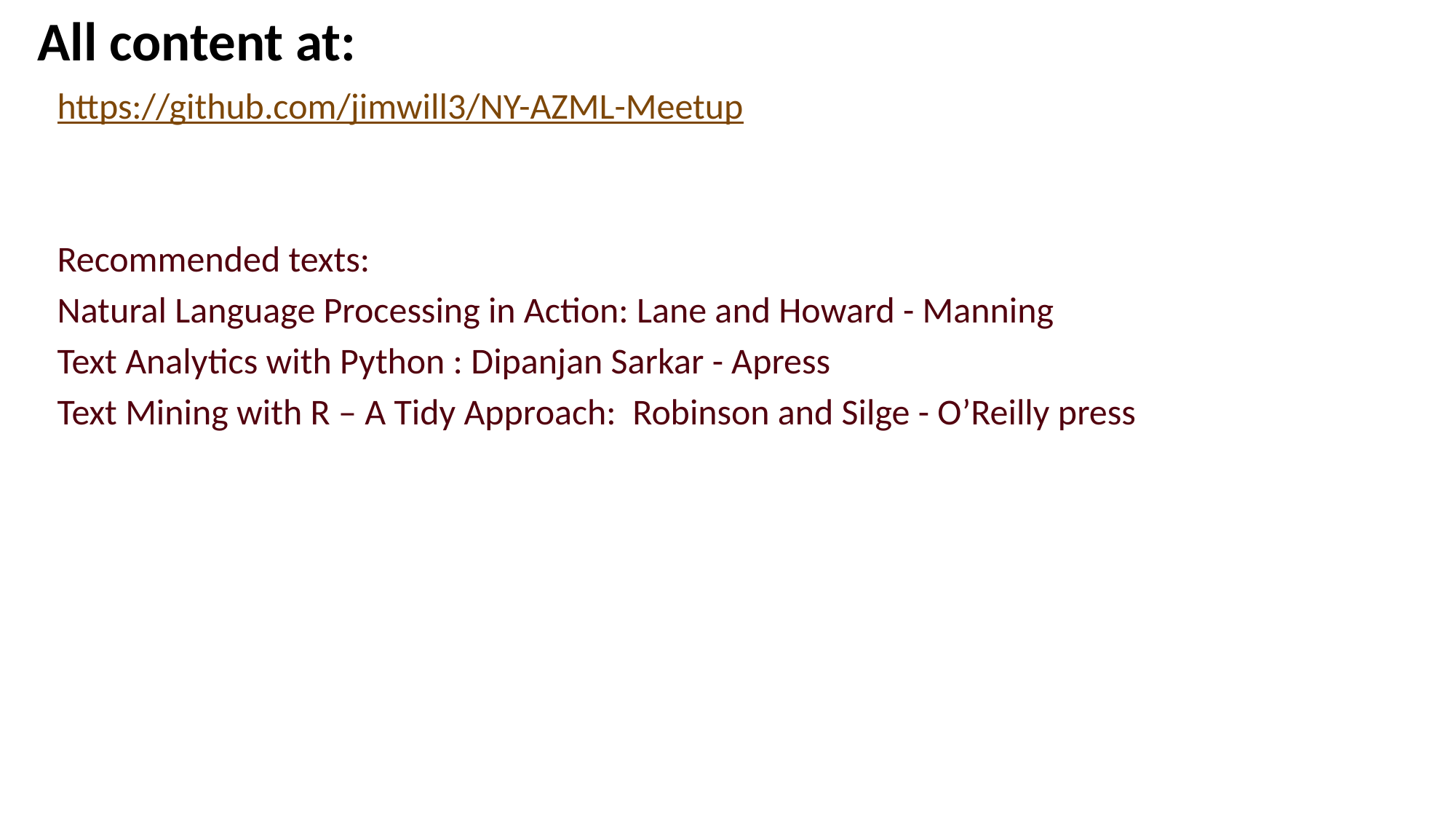

# All content at:
https://github.com/jimwill3/NY-AZML-Meetup

Recommended texts:
Natural Language Processing in Action: Lane and Howard - Manning
Text Analytics with Python : Dipanjan Sarkar - Apress
Text Mining with R – A Tidy Approach:  Robinson and Silge - O’Reilly press